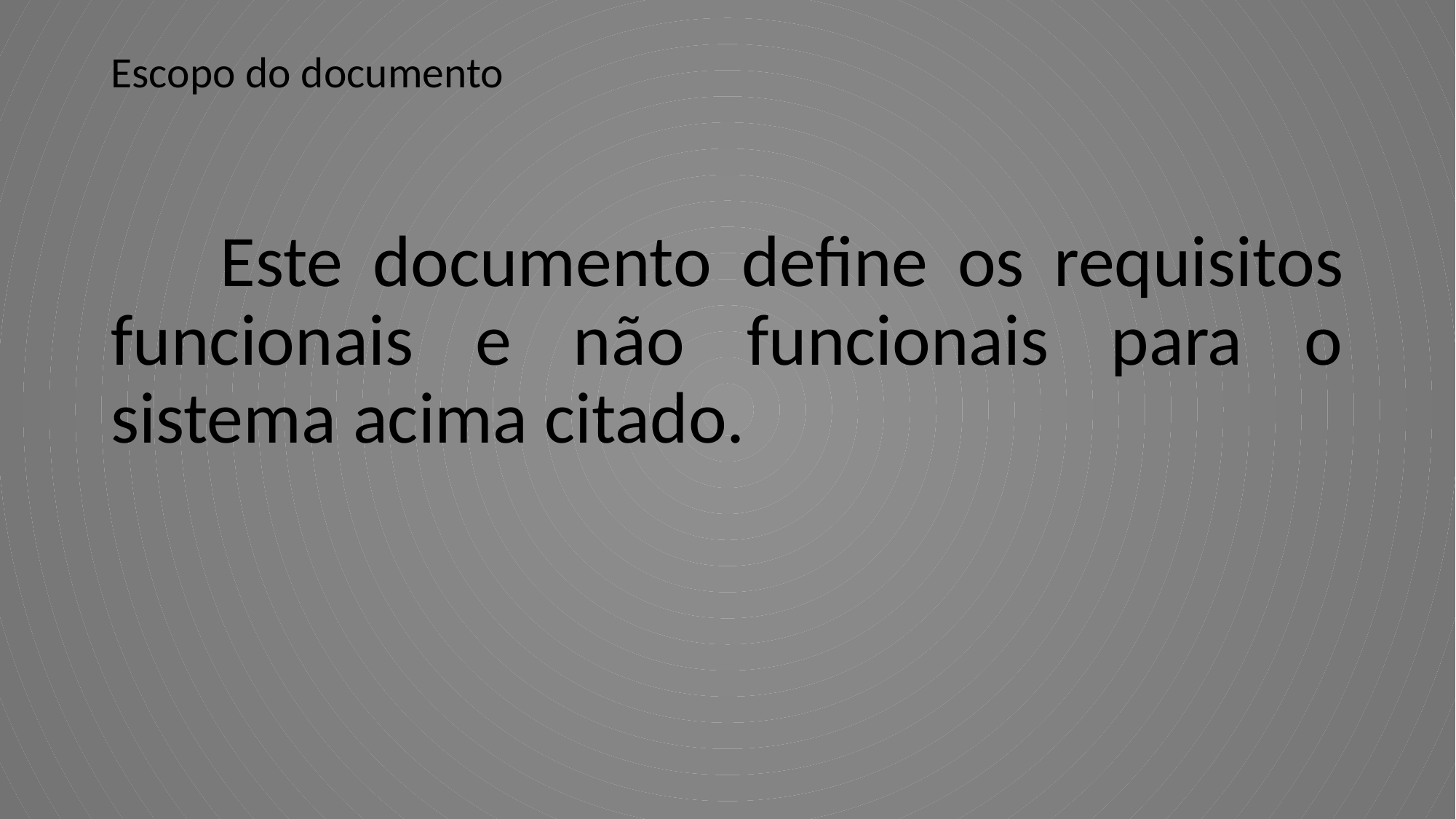

# Escopo do documento
	Este documento define os requisitos funcionais e não funcionais para o sistema acima citado.